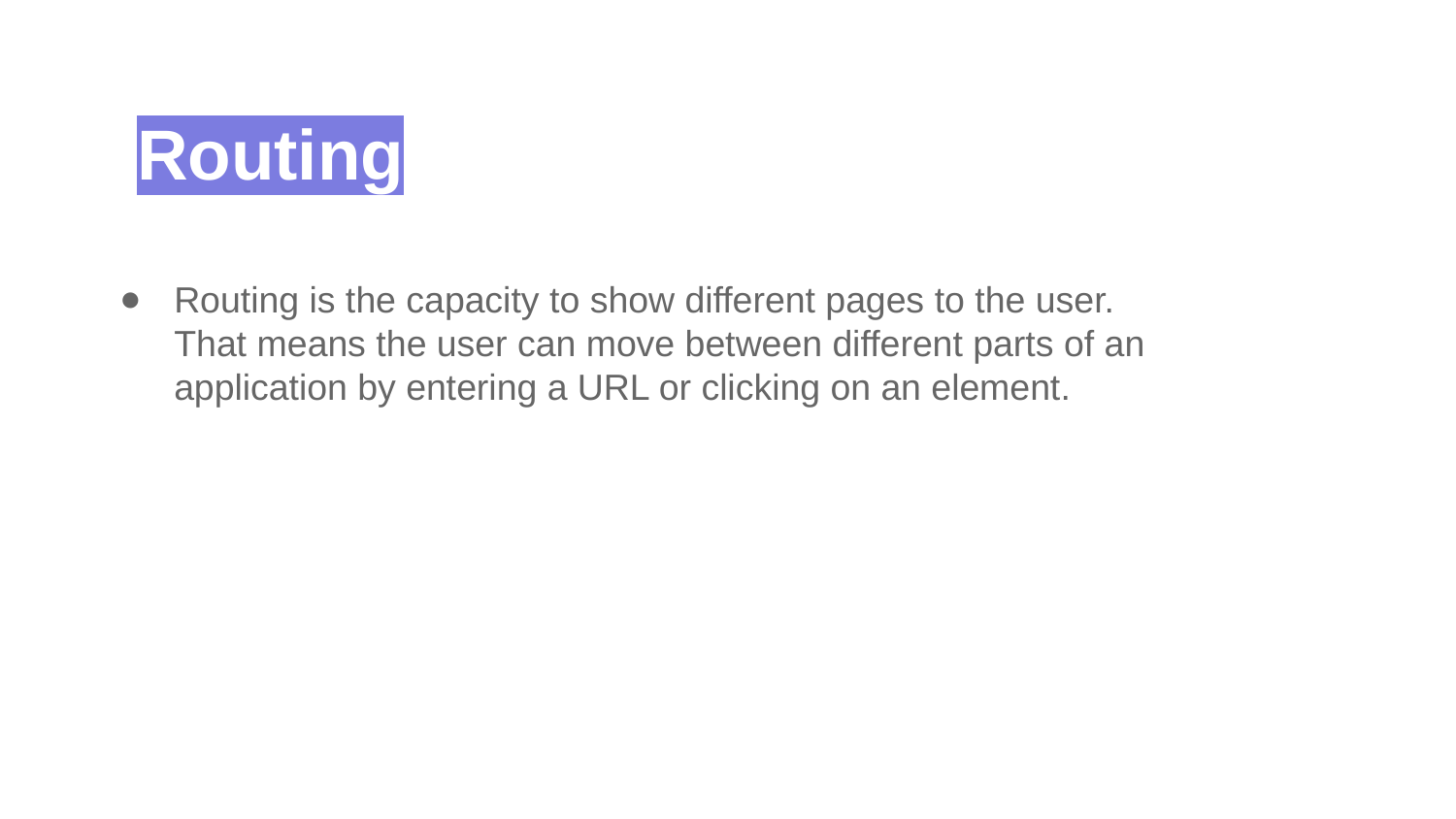

# Routing
Routing is the capacity to show different pages to the user. That means the user can move between different parts of an application by entering a URL or clicking on an element.